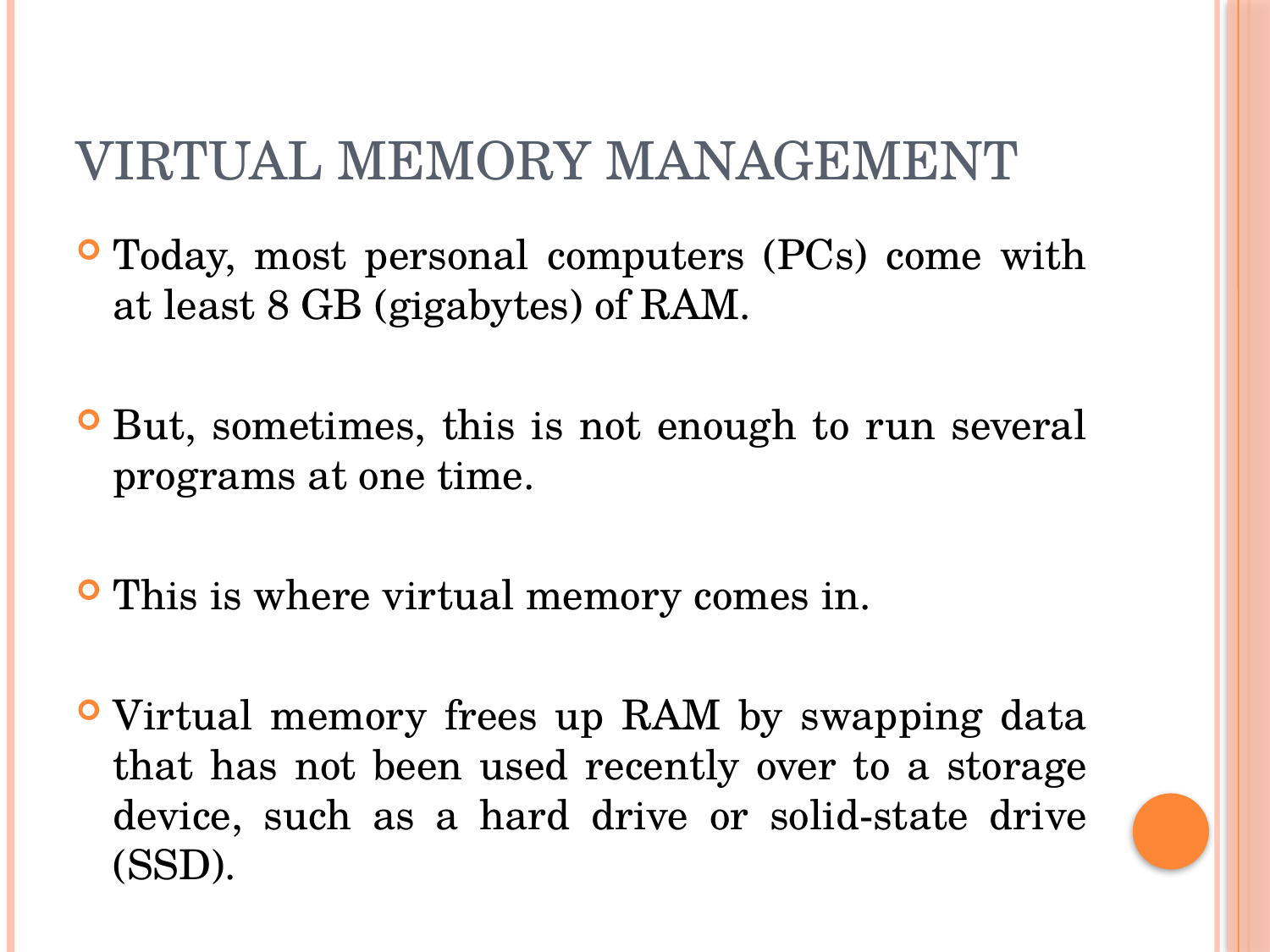

# VIRTUAL MEMORY MANAGEMENT
Today, most personal computers (PCs) come with at least 8 GB (gigabytes) of RAM.

But, sometimes, this is not enough to run several programs at one time.

This is where virtual memory comes in.

Virtual memory frees up RAM by swapping data that has not been used recently over to a storage device, such as a hard drive or solid-state drive (SSD).